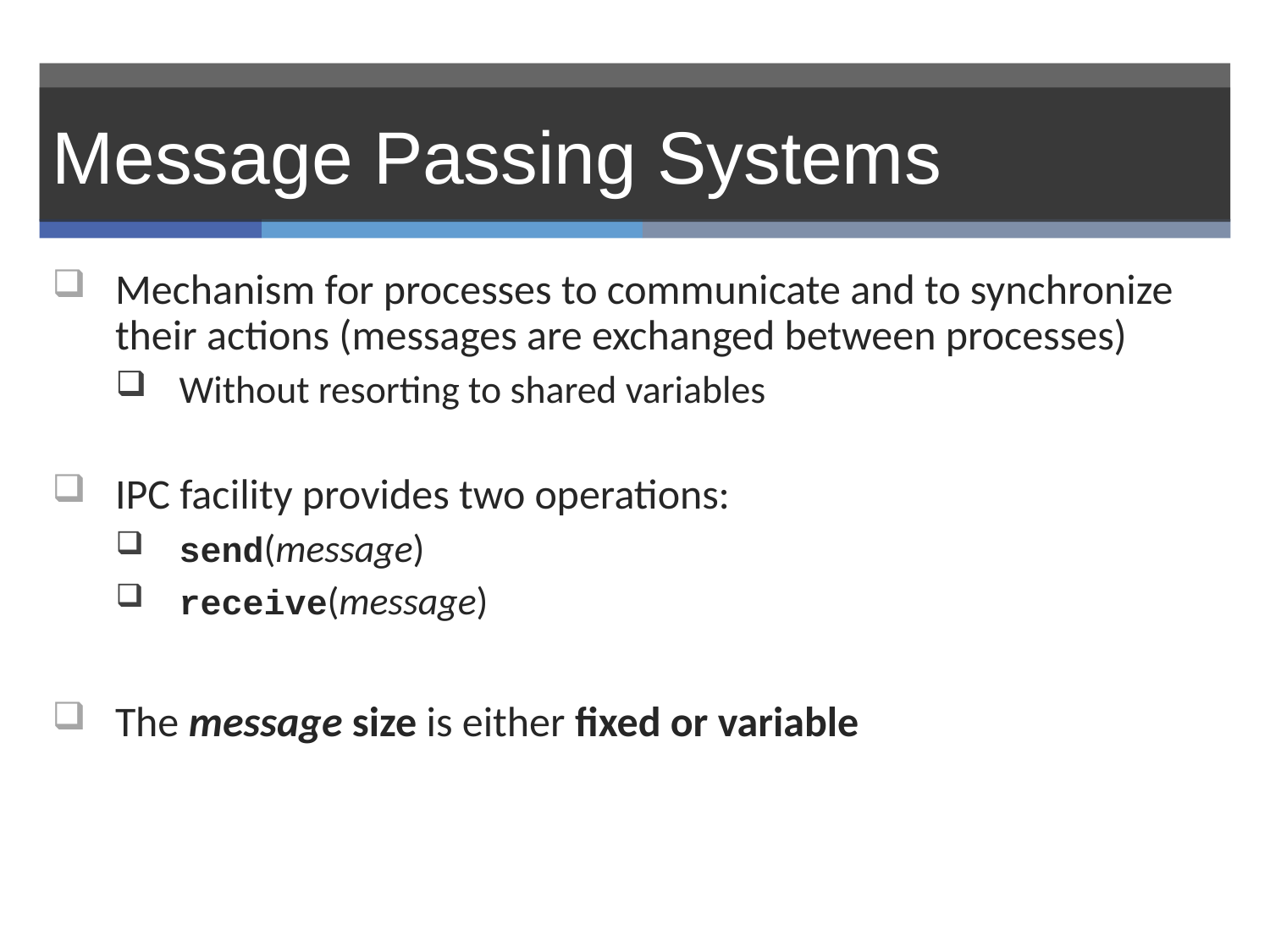

# Message Passing Systems
Mechanism for processes to communicate and to synchronize their actions (messages are exchanged between processes)
Without resorting to shared variables

IPC facility provides two operations:
send(message)
receive(message)

The message size is either fixed or variable